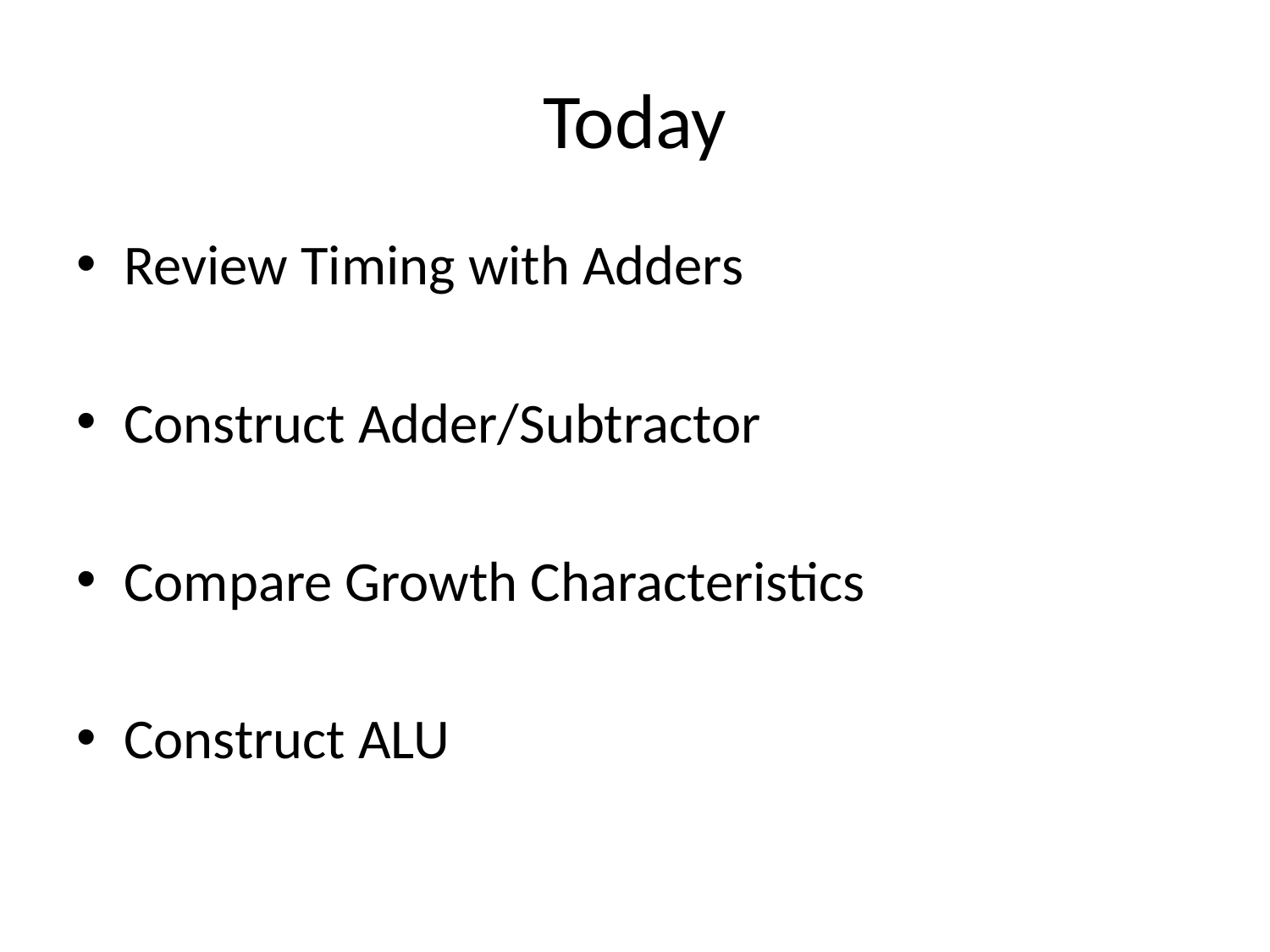

# Today
Review Timing with Adders

Construct Adder/Subtractor

Compare Growth Characteristics

Construct ALU